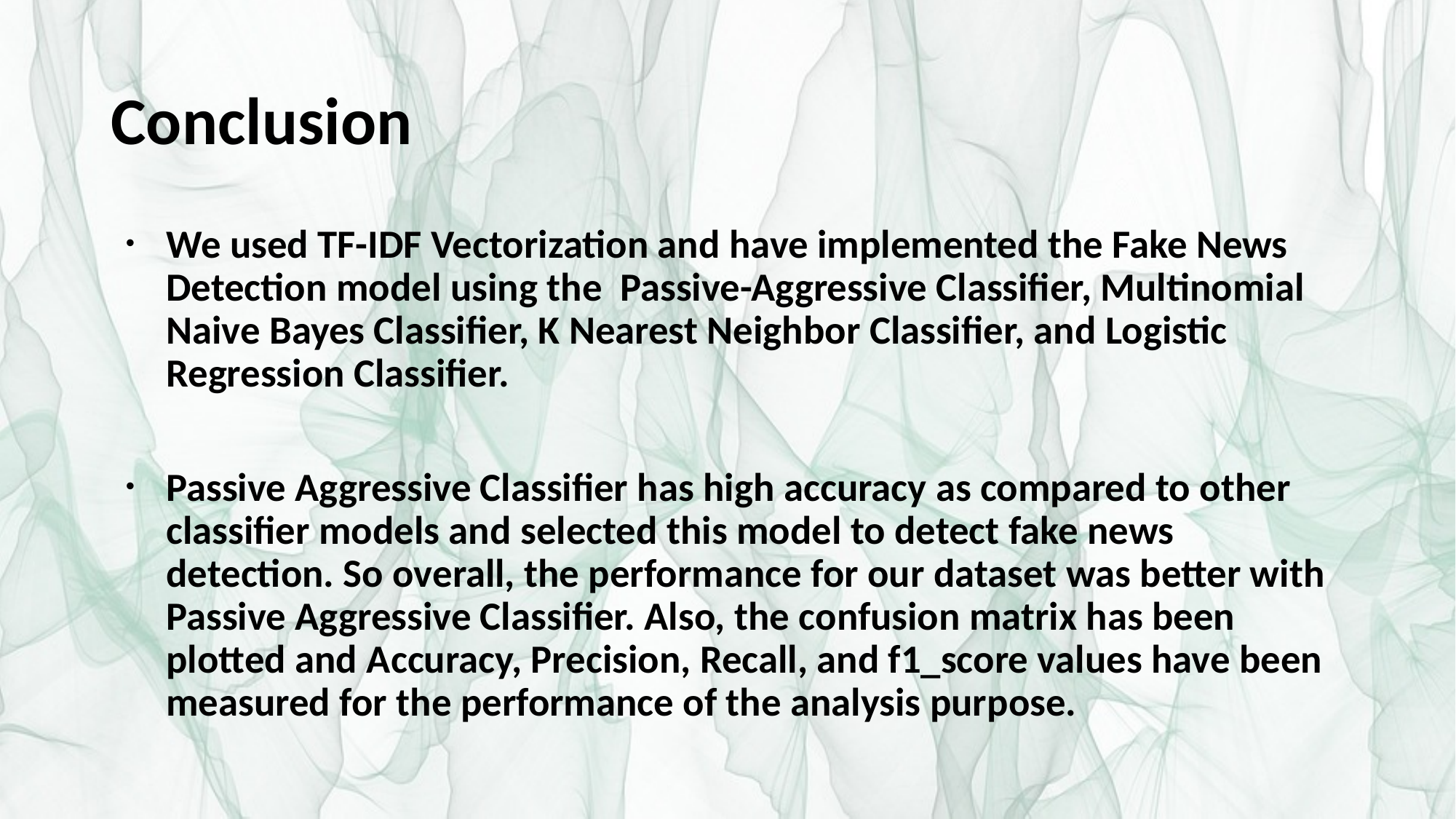

# Conclusion
We used TF-IDF Vectorization and have implemented the Fake News Detection model using the  Passive-Aggressive Classifier, Multinomial Naive Bayes Classifier, K Nearest Neighbor Classifier, and Logistic Regression Classifier.

Passive Aggressive Classifier has high accuracy as compared to other classifier models and selected this model to detect fake news detection. So overall, the performance for our dataset was better with Passive Aggressive Classifier. Also, the confusion matrix has been plotted and Accuracy, Precision, Recall, and f1_score values have been measured for the performance of the analysis purpose.